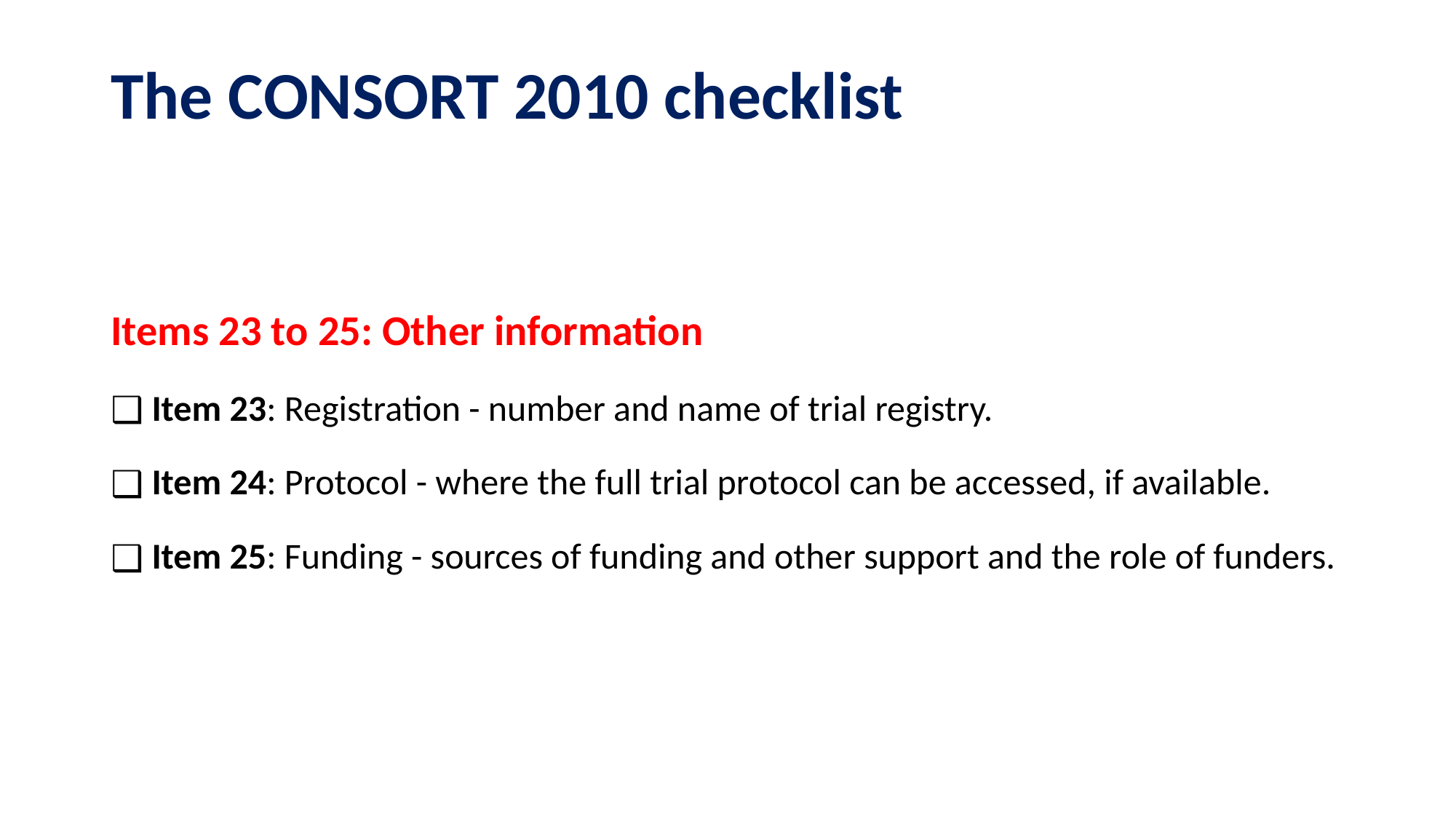

# The CONSORT 2010 checklist
Items 23 to 25: Other information
 Item 23: Registration - number and name of trial registry.
 Item 24: Protocol - where the full trial protocol can be accessed, if available.
 Item 25: Funding - sources of funding and other support and the role of funders.